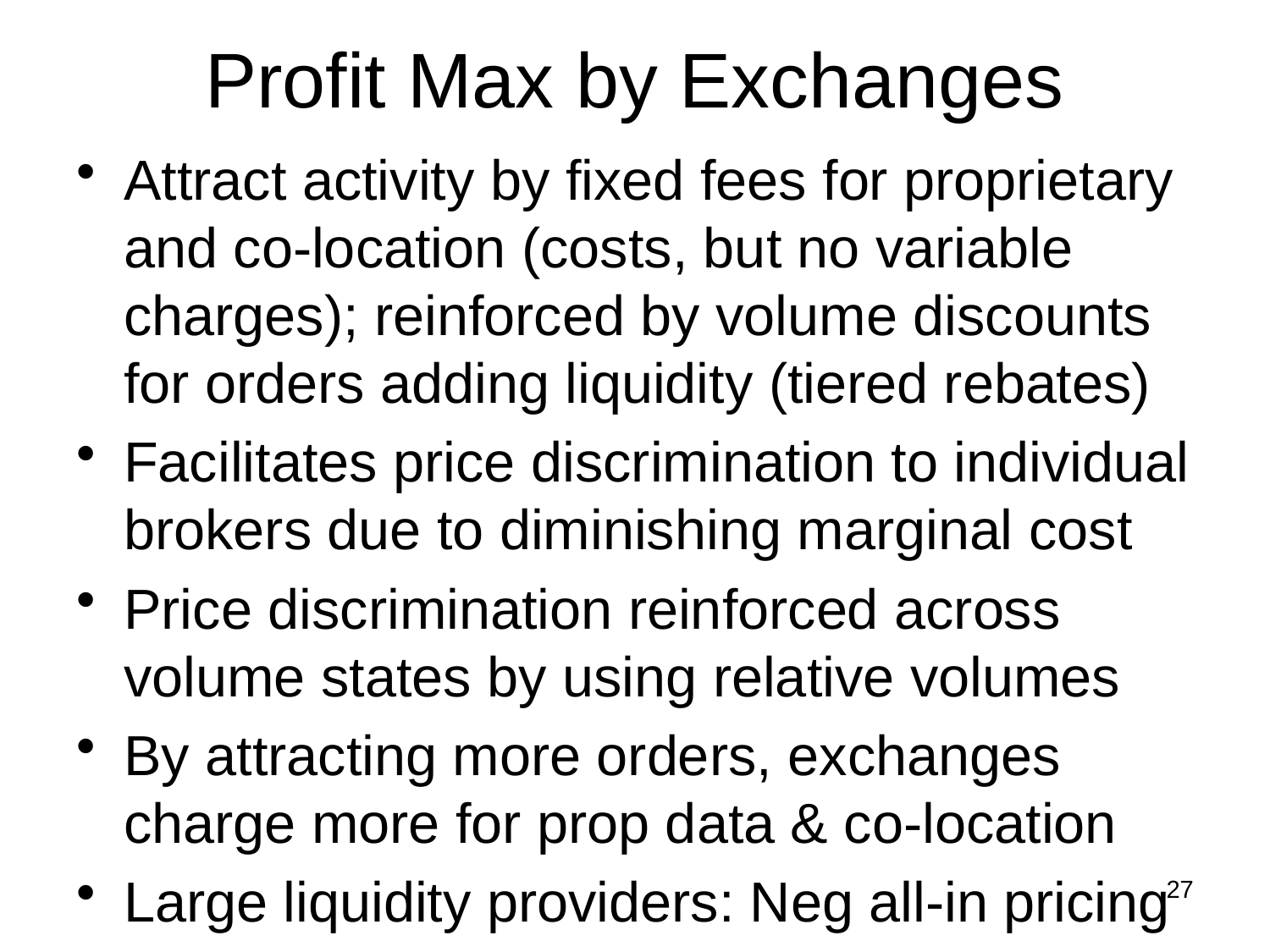

# Profit Max by Exchanges
Attract activity by fixed fees for proprietary and co-location (costs, but no variable charges); reinforced by volume discounts for orders adding liquidity (tiered rebates)
Facilitates price discrimination to individual brokers due to diminishing marginal cost
Price discrimination reinforced across volume states by using relative volumes
By attracting more orders, exchanges charge more for prop data & co-location
Large liquidity providers: Neg all-in pricing

27